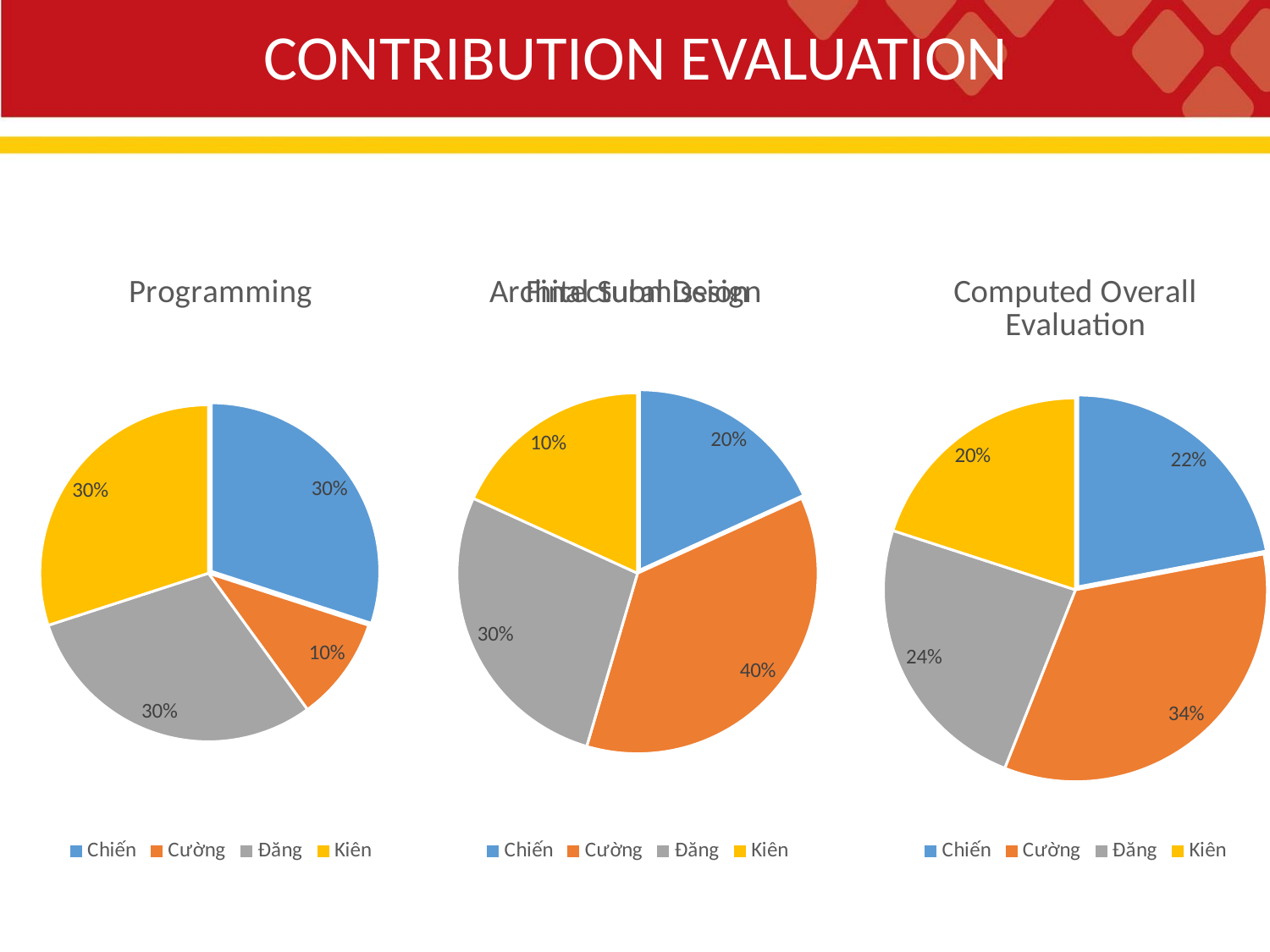

# CONTRIBUTION EVALUATION

### Chart: Programming

| Category | Requirement Analysis  |
|---|---|
| Chiến | 0.3 |
| Cường | 0.1 |
| Đăng | 0.3 |
| Kiên | 0.3 |

### Chart: Architectural Design

| Category |
|---|

### Chart: Final Submission

| Category | Requirement Analysis  |
|---|---|
| Chiến | 0.2 |
| Cường | 0.4 |
| Đăng | 0.3 |
| Kiên | 0.2 |

### Chart

| Category |
|---|

### Chart: Computed Overall Evaluation

| Category | Requirement Analysis  |
|---|---|
| Chiến | 0.22 |
| Cường | 0.34 |
| Đăng | 0.24 |
| Kiên | 0.2 |